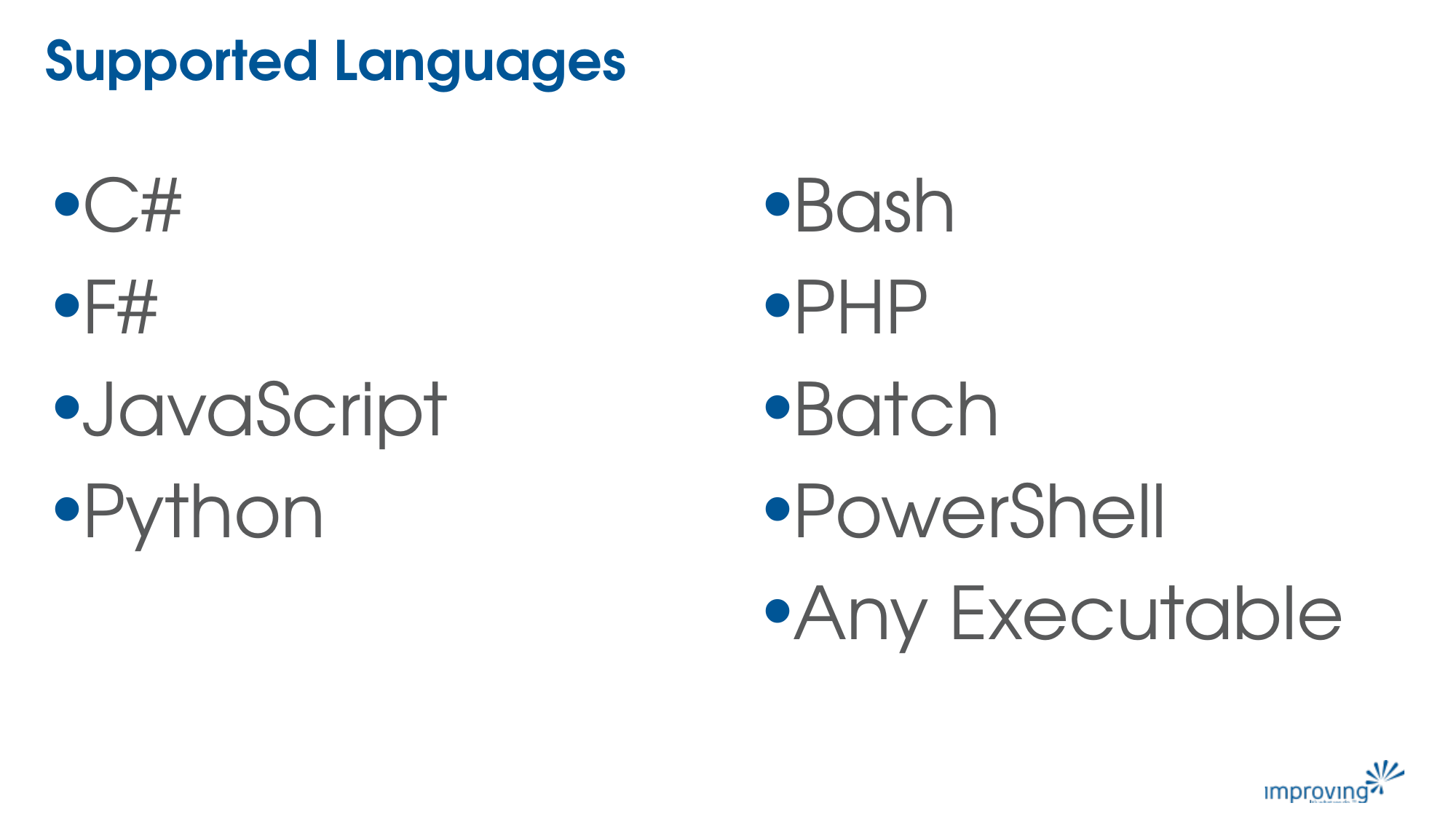

# Supported Languages

C#
F#
JavaScript
Python

Bash
PHP
Batch
PowerShell
Any Executable